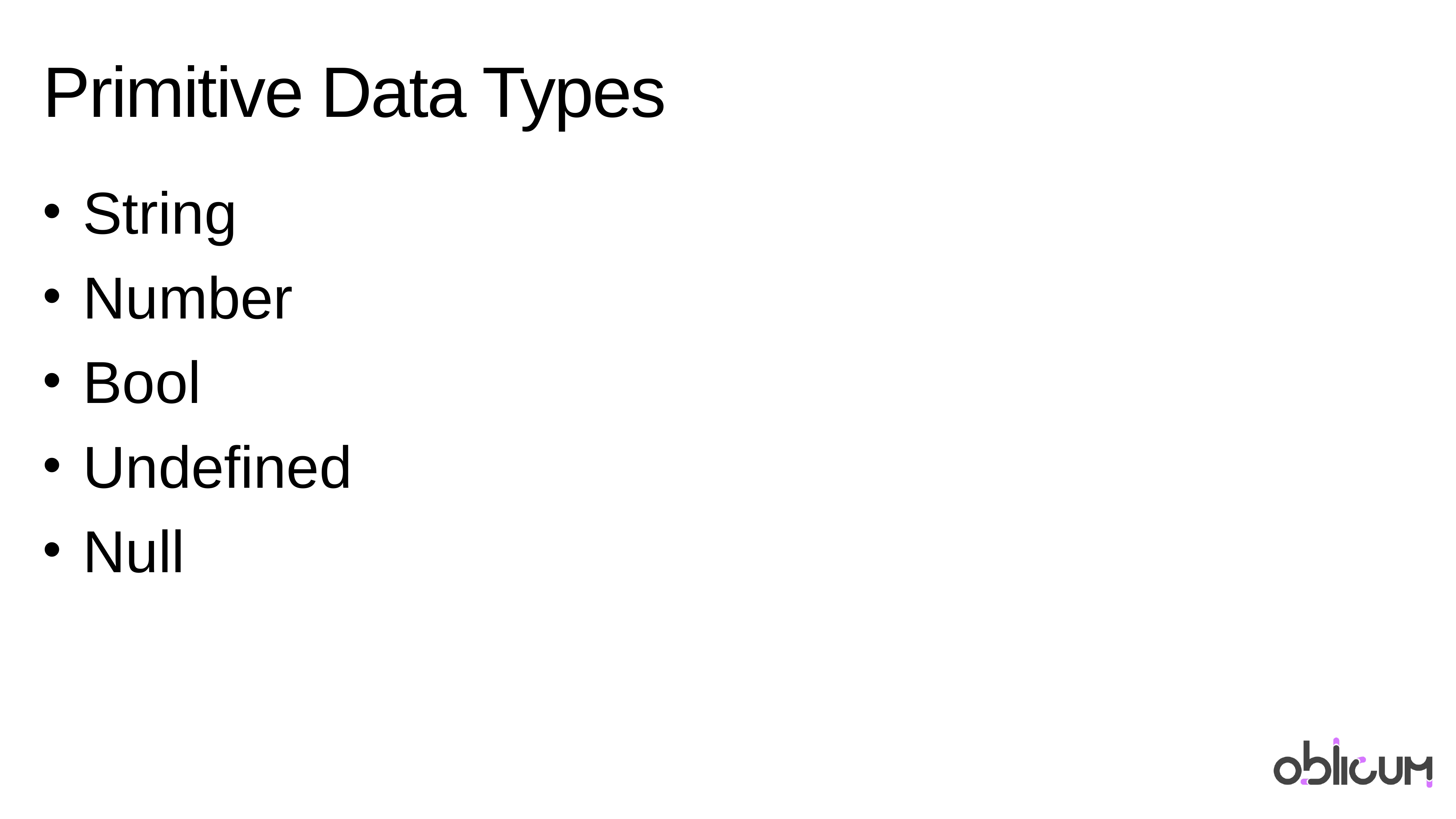

# Primitive Data Types
String
Number
Bool
Undefined
Null